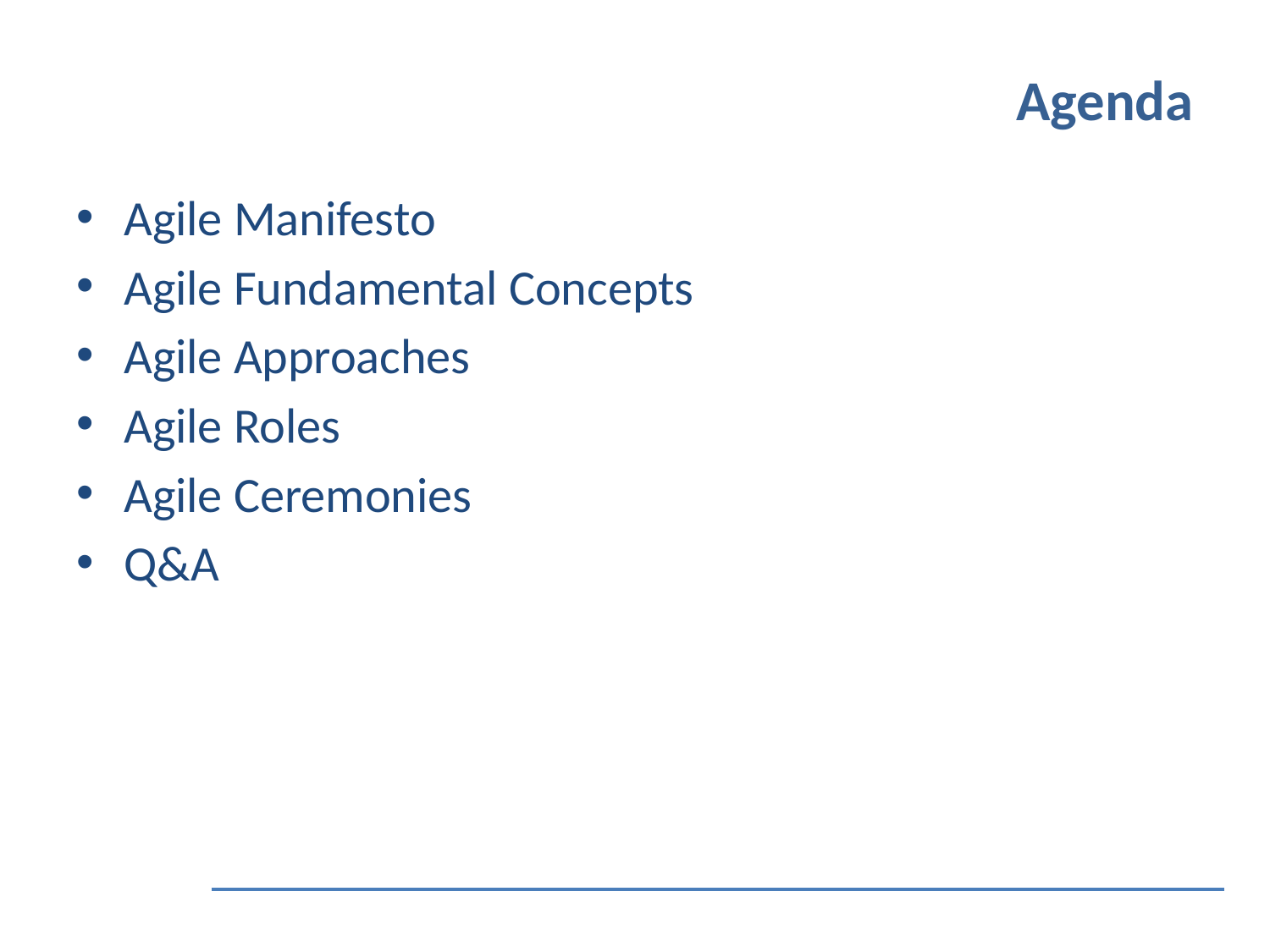

# Agenda
Agile Manifesto
Agile Fundamental Concepts
Agile Approaches
Agile Roles
Agile Ceremonies
Q&A